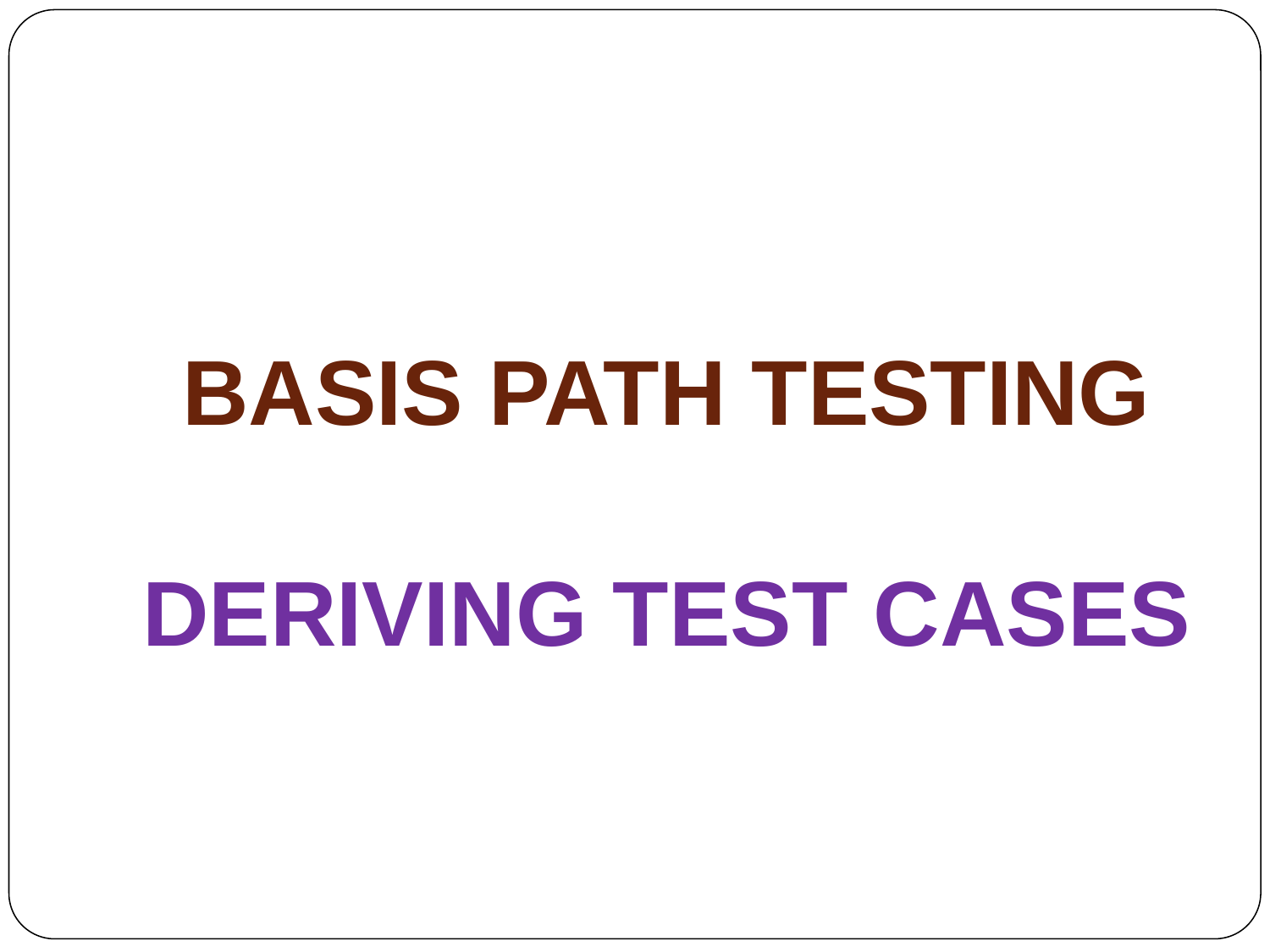

# BASIS PATH TESTING DERIVING TEST CASES